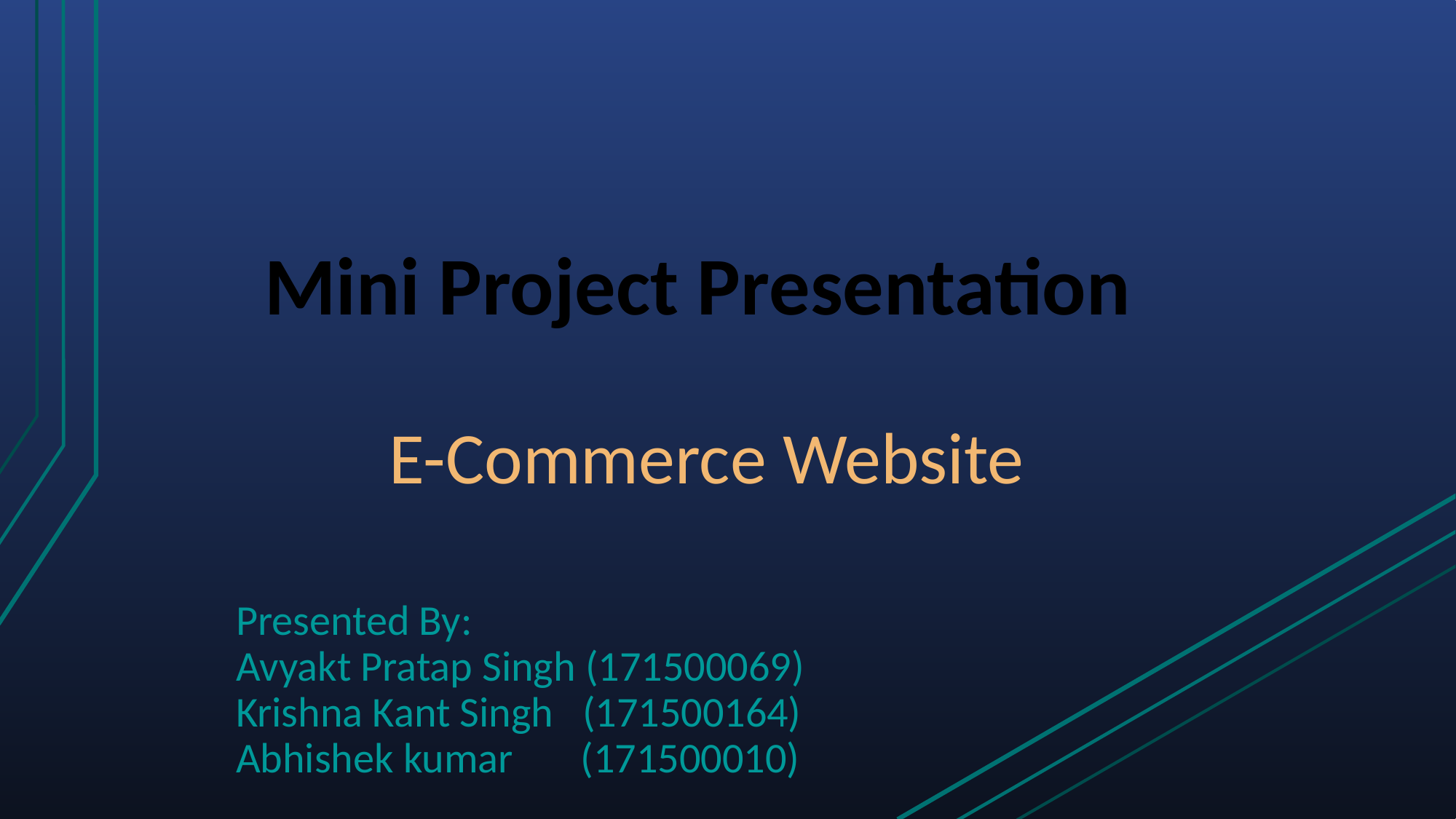

# Mini Project Presentation E-Commerce Website
Presented By:
Avyakt Pratap Singh (171500069)
Krishna Kant Singh   (171500164)
Abhishek kumar       (171500010)